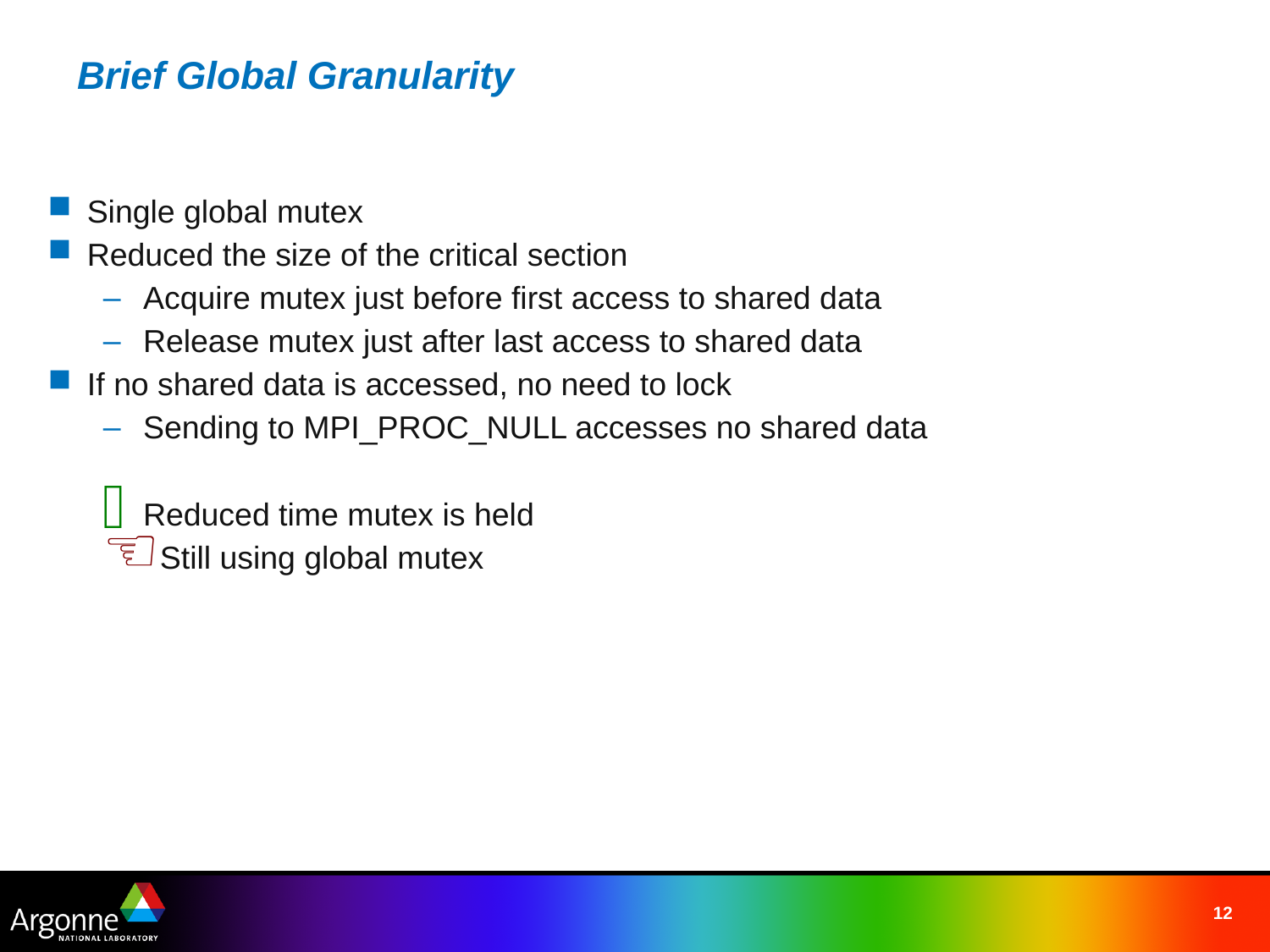

Brief Global Granularity
Single global mutex
Reduced the size of the critical section
Acquire mutex just before first access to shared data
Release mutex just after last access to shared data
If no shared data is accessed, no need to lock
Sending to MPI_PROC_NULL accesses no shared data

Reduced time mutex is held
Still using global mutex
12